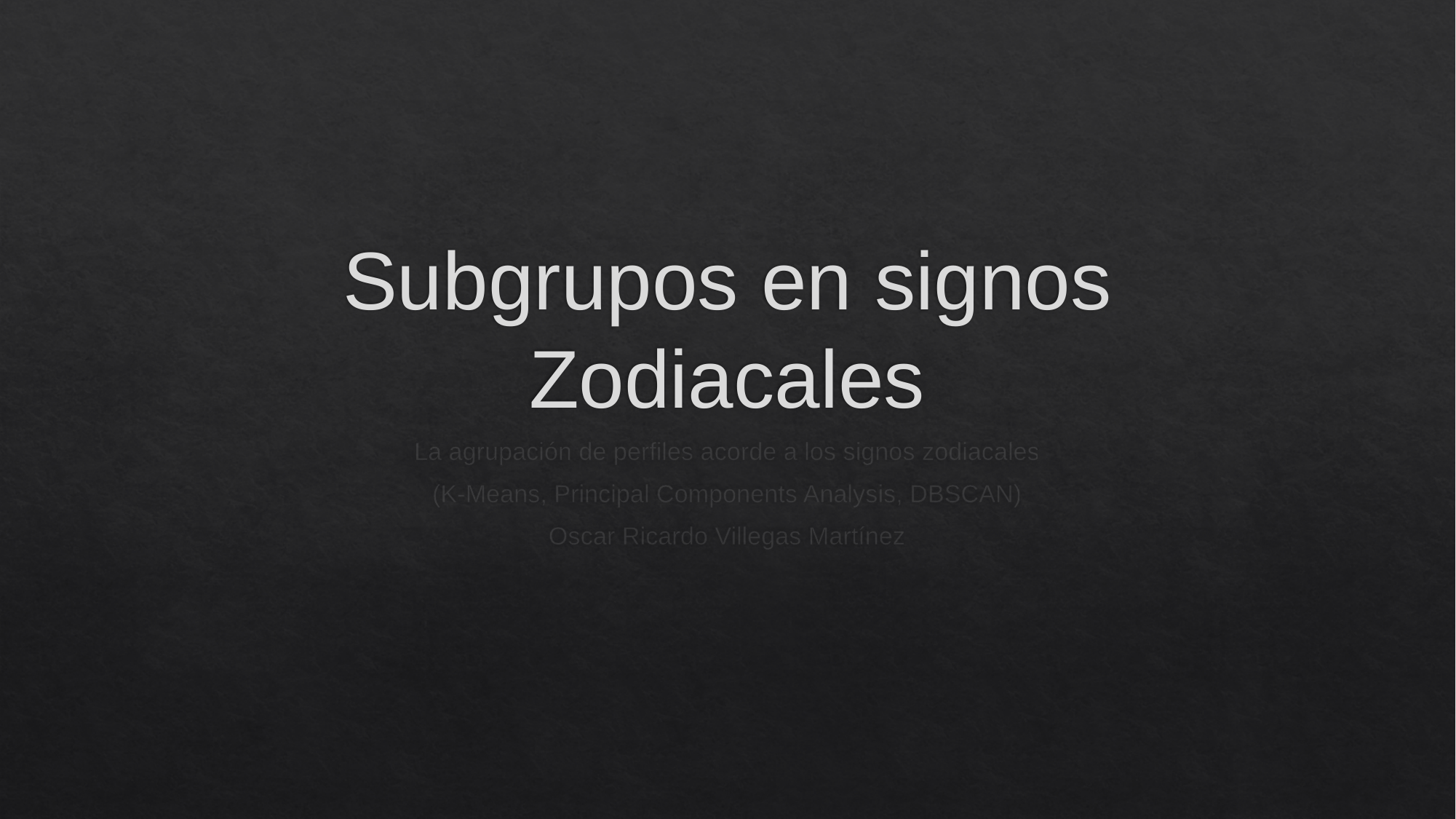

# Subgrupos en signos Zodiacales
La agrupación de perfiles acorde a los signos zodiacales
(K-Means, Principal Components Analysis, DBSCAN)
Oscar Ricardo Villegas Martínez